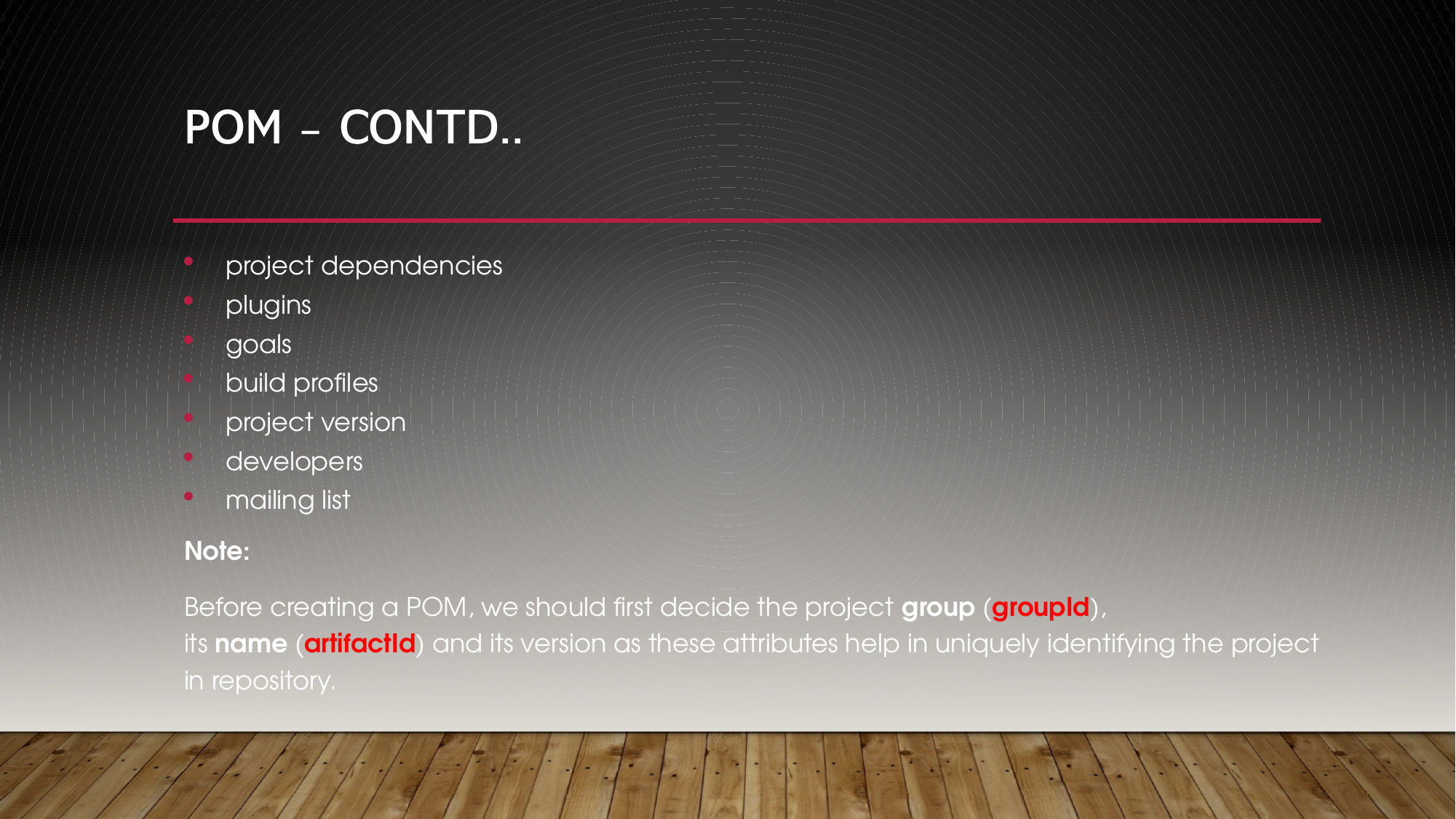

# POM – Contd..
project dependencies
plugins
goals
build profiles
project version
developers
mailing list
Note:
Before creating a POM, we should first decide the project group (groupId), its name (artifactId) and its version as these attributes help in uniquely identifying the project in repository.